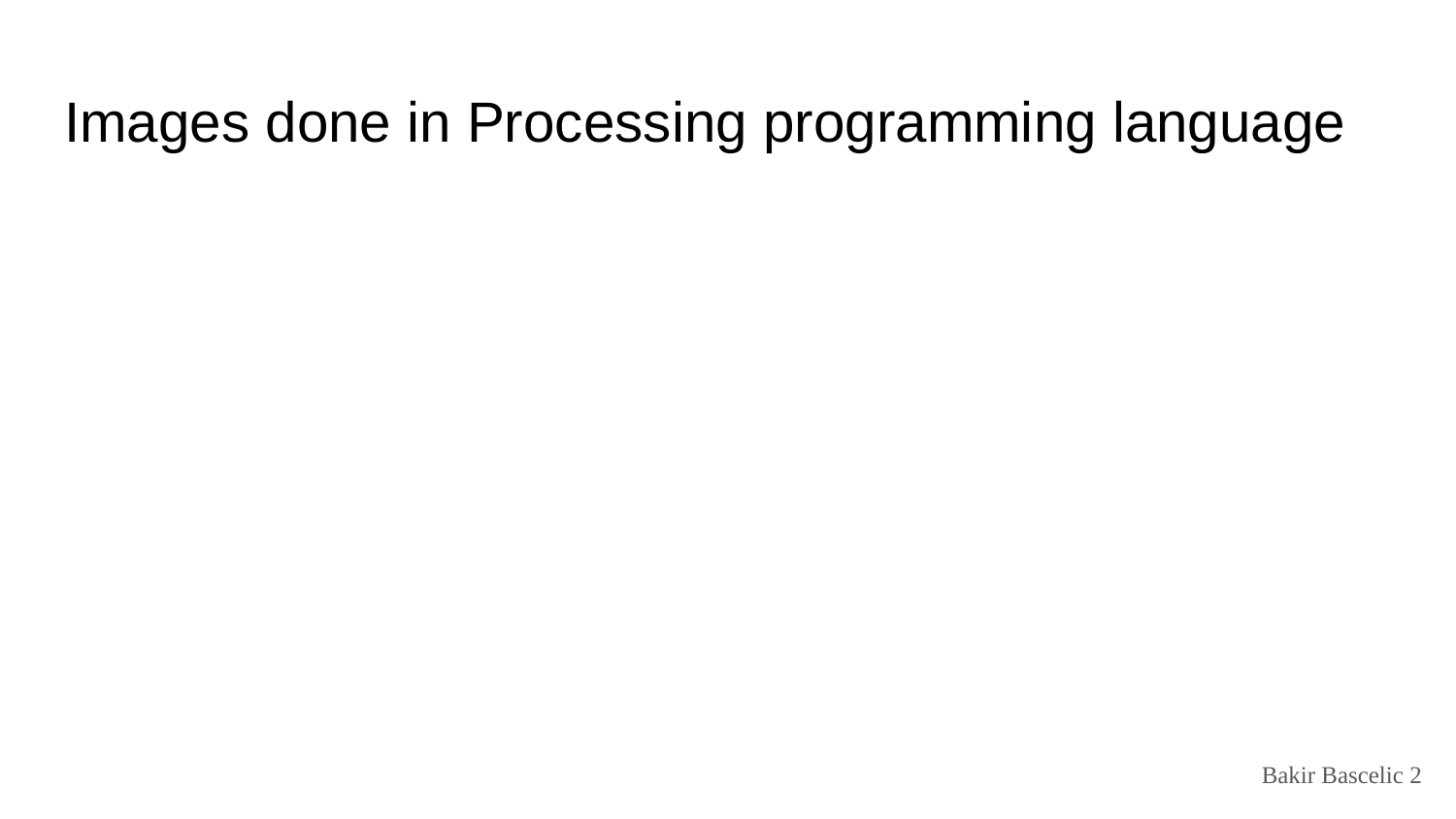

# Images done in Processing programming language

Bakir Bascelic 2